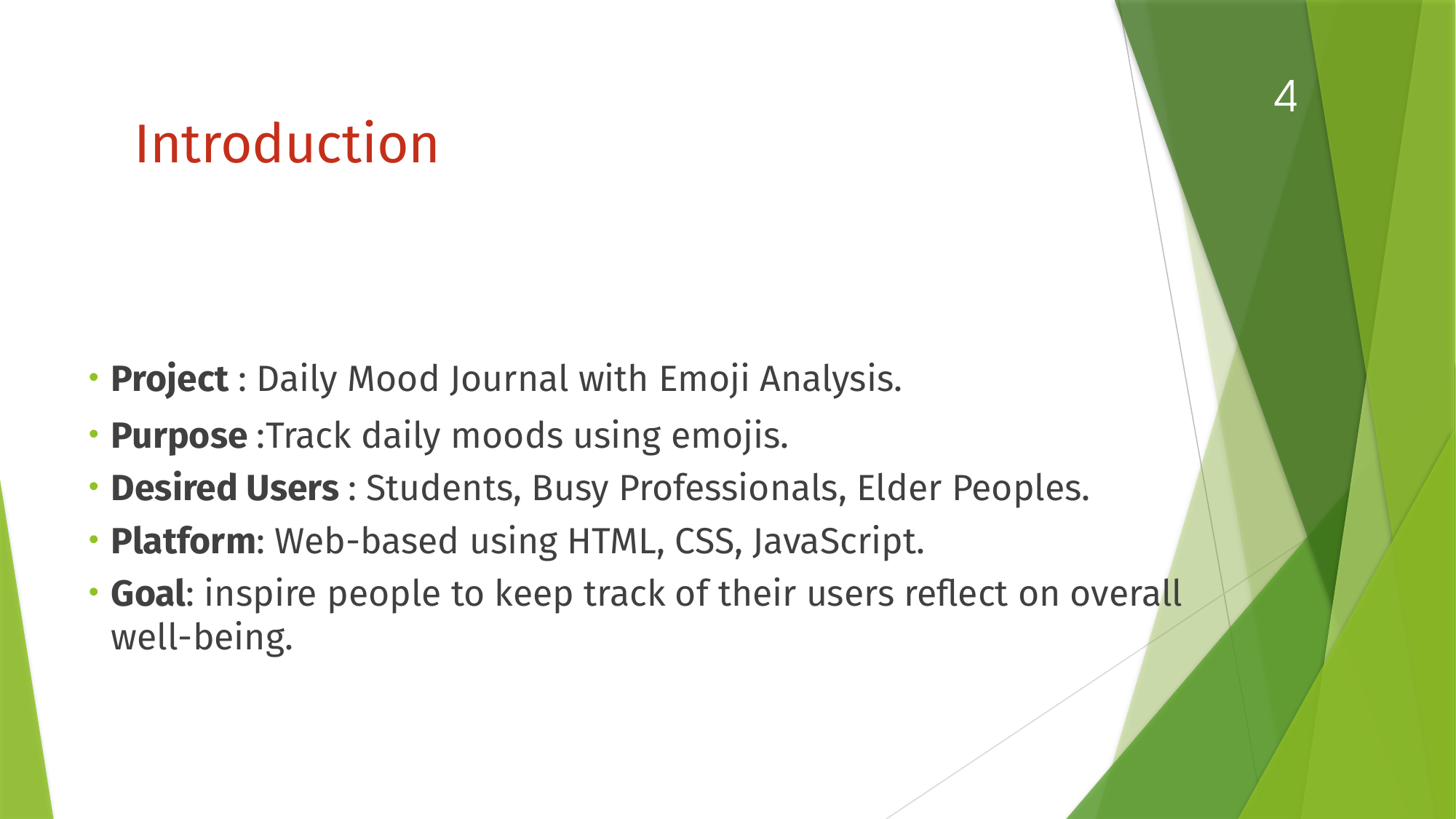

4
# Introduction
Project : Daily Mood Journal with Emoji Analysis.
Purpose :Track daily moods using emojis.
Desired Users : Students, Busy Professionals, Elder Peoples.
Platform: Web-based using HTML, CSS, JavaScript.
Goal: inspire people to keep track of their users reflect on overall well-being.